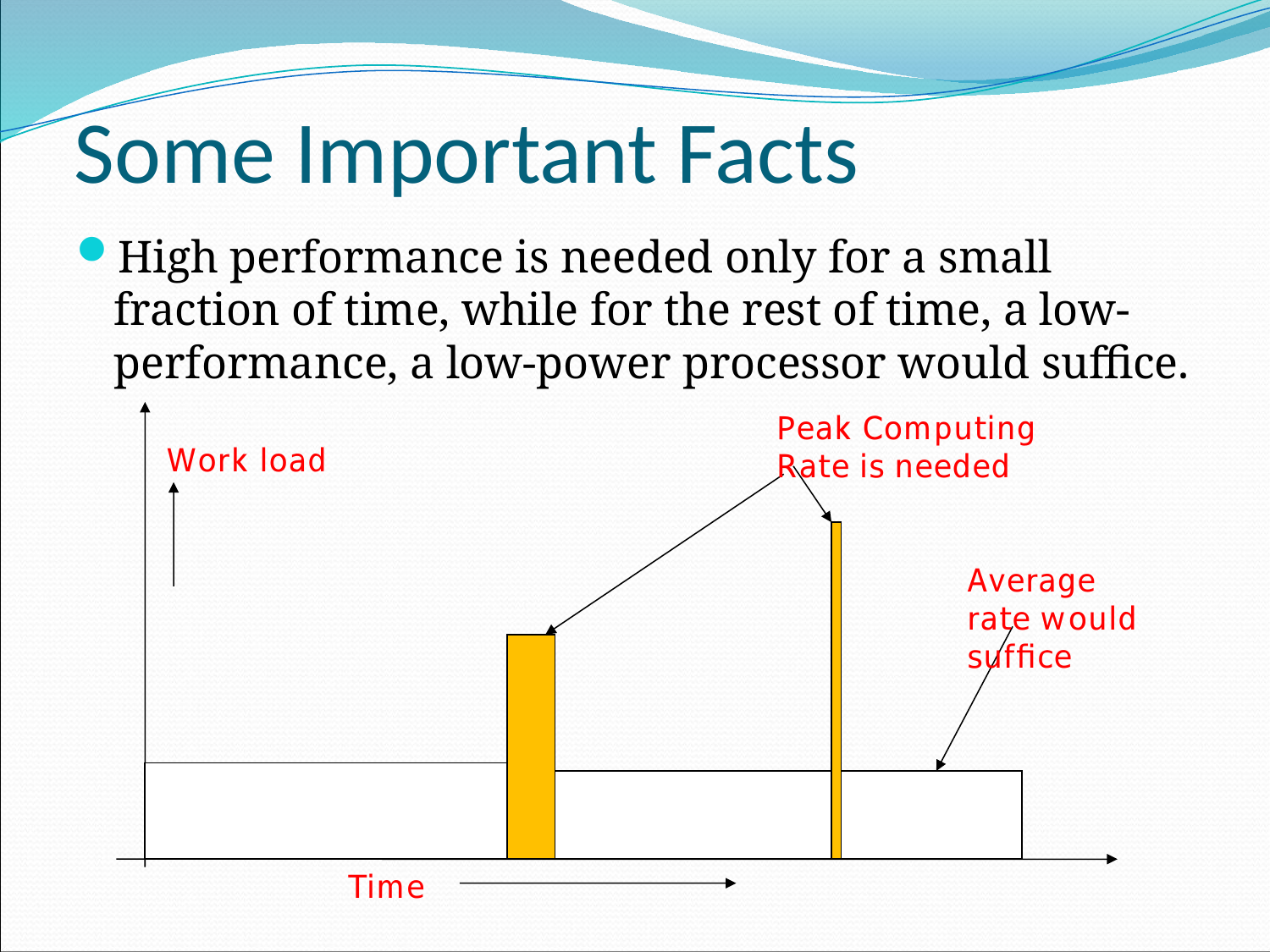

# Some Important Facts
High performance is needed only for a small fraction of time, while for the rest of time, a low-performance, a low-power processor would suffice.

Peak Computing Rate is needed
Work load

Average rate would suffice

Time